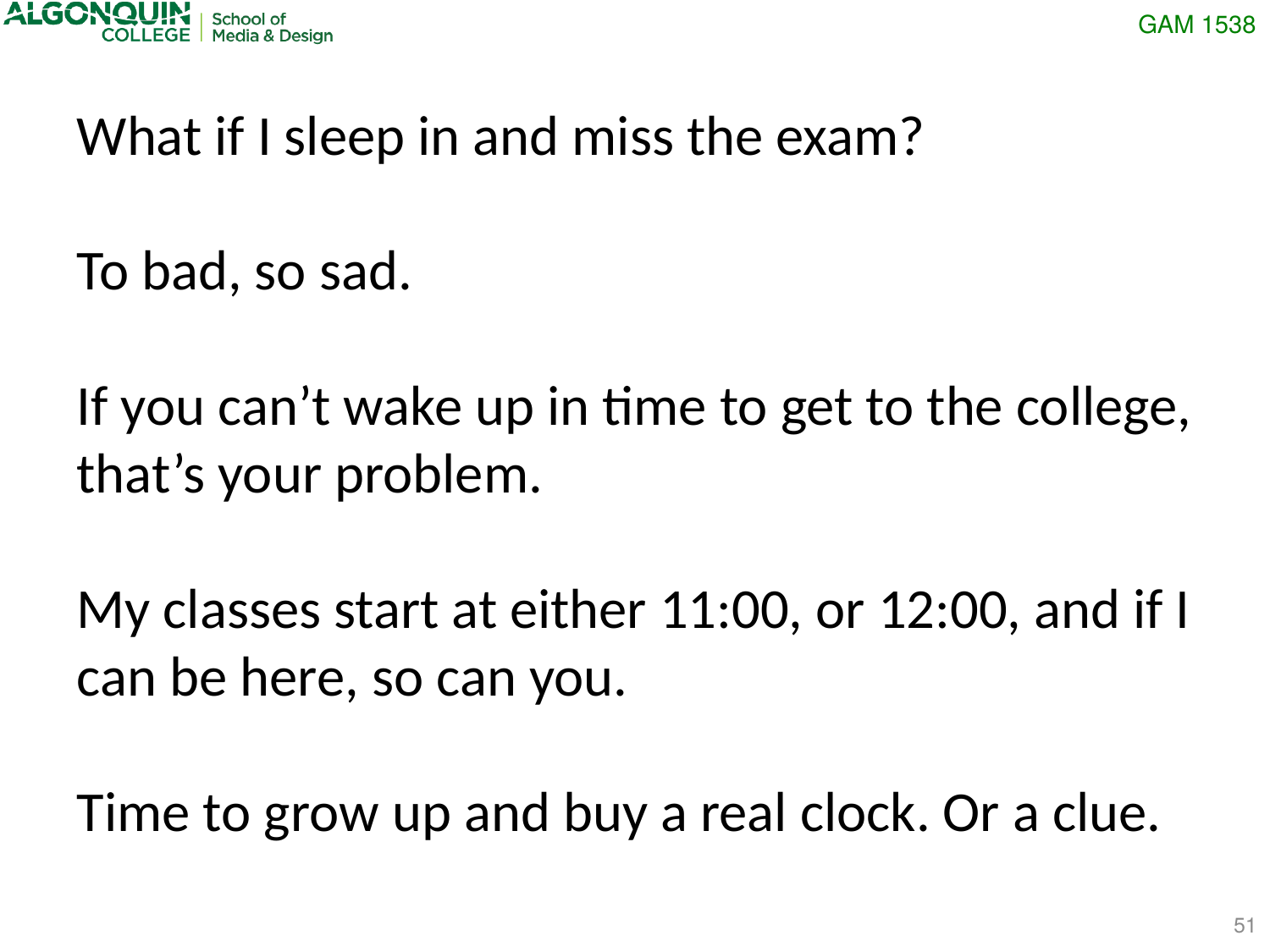

What if I sleep in and miss the exam?

To bad, so sad.

If you can’t wake up in time to get to the college, that’s your problem.

My classes start at either 11:00, or 12:00, and if I can be here, so can you.

Time to grow up and buy a real clock. Or a clue.
51